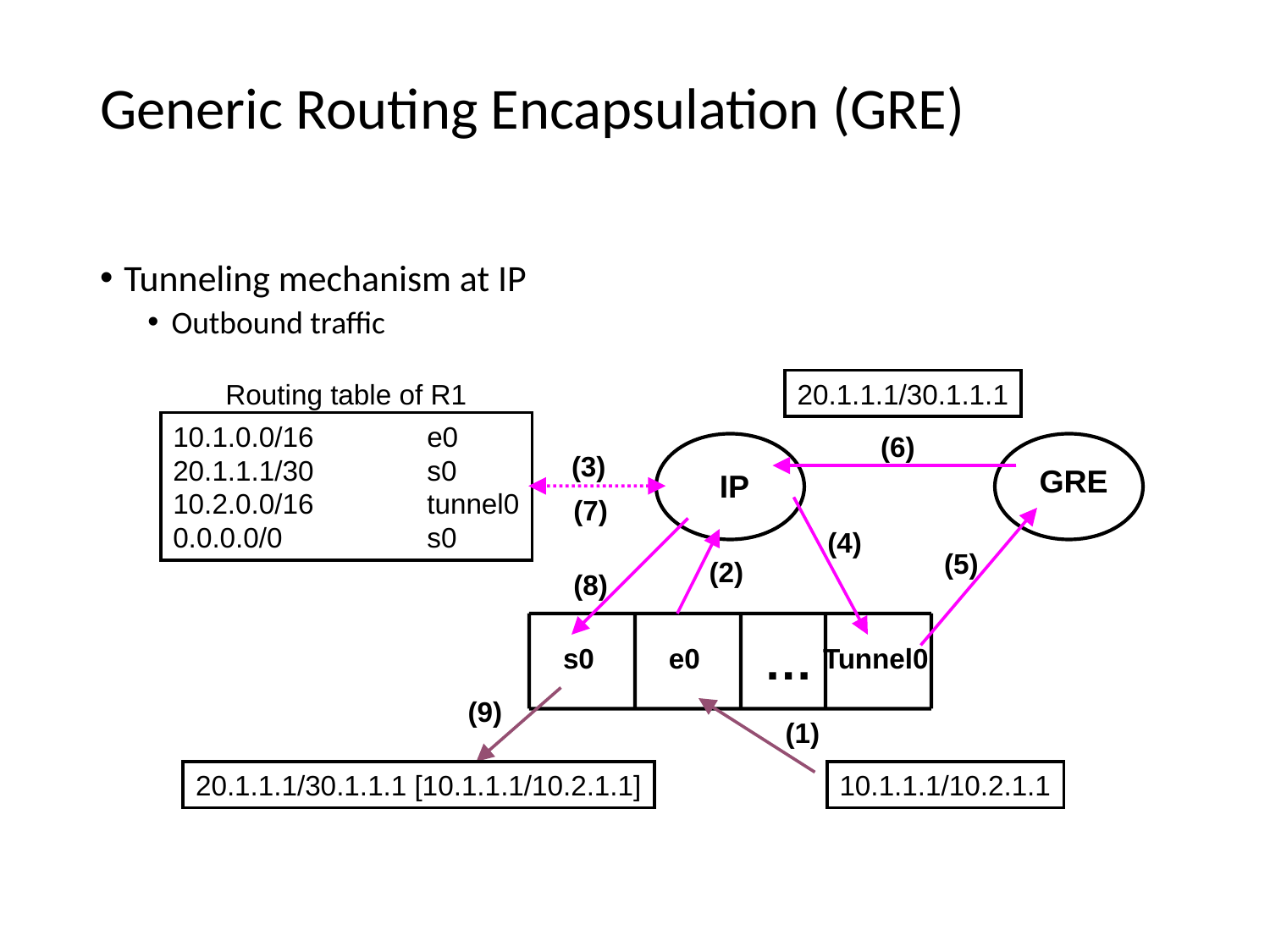

# Generic Routing Encapsulation (GRE)
Tunneling mechanism at IP
Outbound traffic
Routing table of R1
20.1.1.1/30.1.1.1
10.1.0.0/16	e0
20.1.1.1/30	s0
10.2.0.0/16	tunnel0
0.0.0.0/0		s0
(6)

(3)
GRE
IP

(7)

(4)

(5)
(2)
(8)

…
s0
e0
Tunnel0
(9)

(1)
20.1.1.1/30.1.1.1 [10.1.1.1/10.2.1.1]
10.1.1.1/10.2.1.1